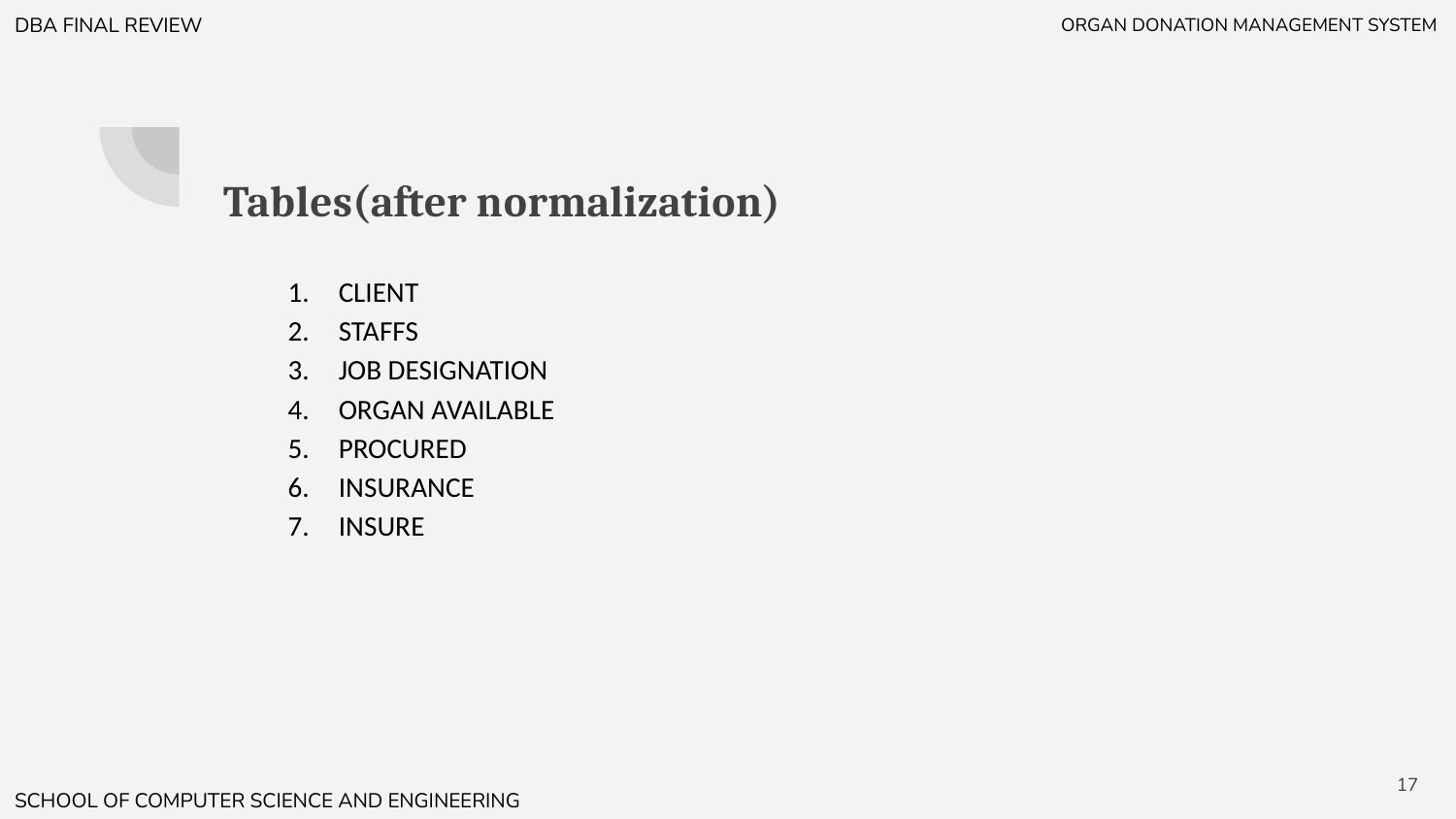

DBA FINAL REVIEW
                              ORGAN DONATION MANAGEMENT SYSTEM
# Tables(after normalization)
CLIENT
STAFFS
JOB DESIGNATION
ORGAN AVAILABLE
PROCURED
INSURANCE
INSURE
17
SCHOOL OF COMPUTER SCIENCE AND ENGINEERING